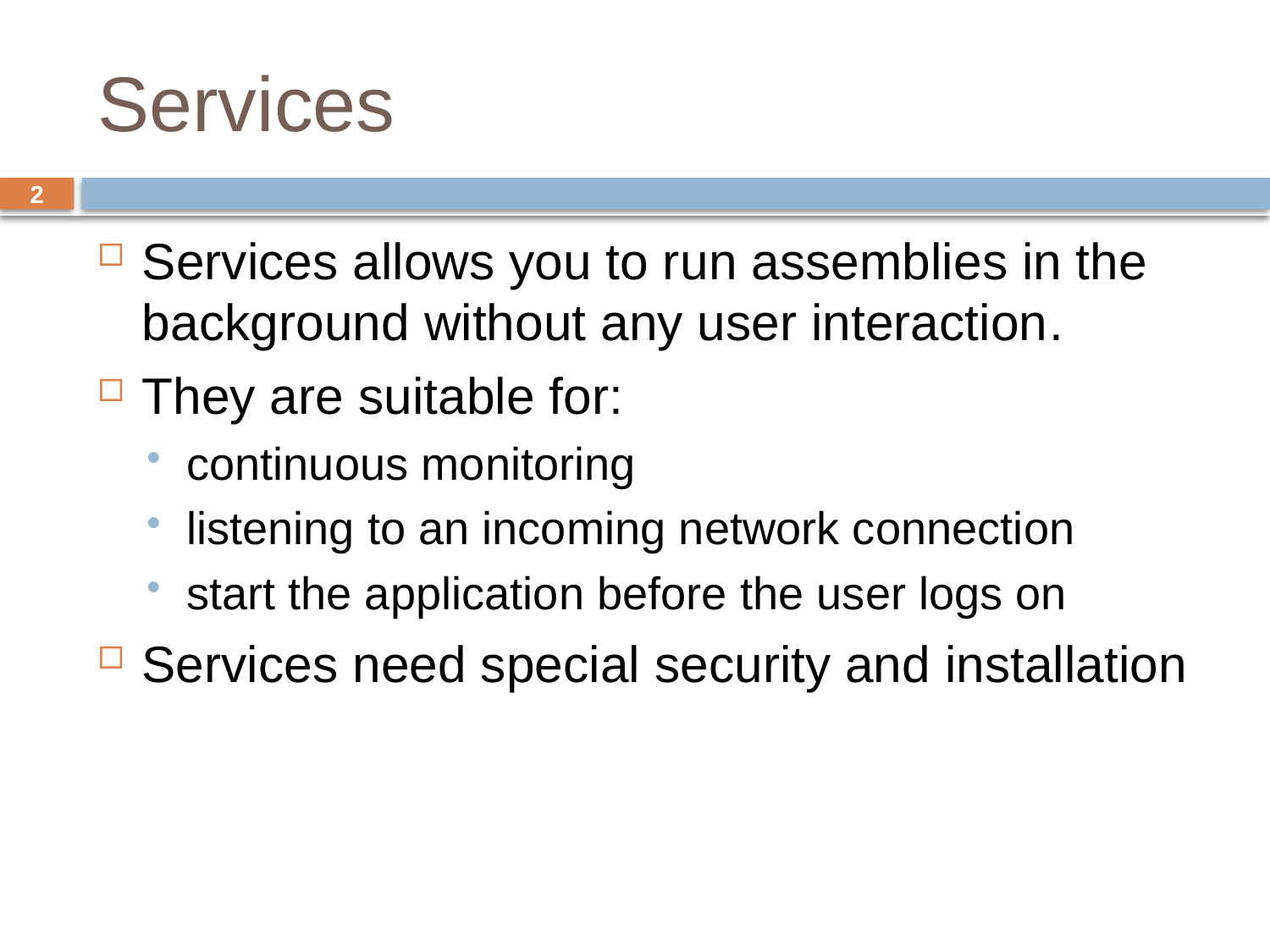

# Services
2
Services allows you to run assemblies in the background without any user interaction.
They are suitable for:
continuous monitoring
listening to an incoming network connection
start the application before the user logs on
Services need special security and installation